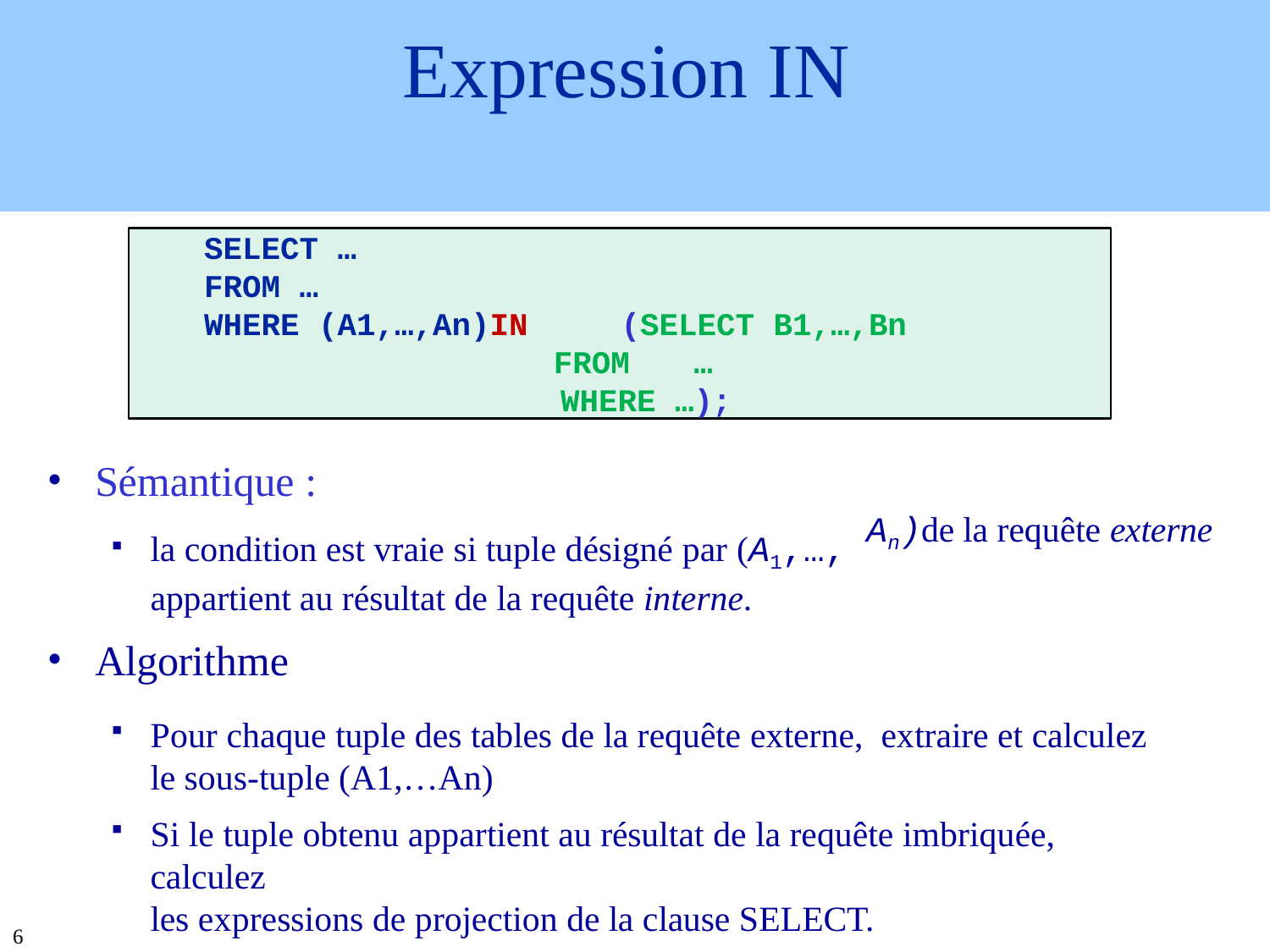

# Expression IN
SELECT …
FROM …
WHERE (A1,…,An)IN	(SELECT B1,…,Bn
FROM	…
WHERE …);
Sémantique :
la condition est vraie si tuple désigné par (A1,…, appartient au résultat de la requête interne.
Algorithme
An)de la requête externe
Pour chaque tuple des tables de la requête externe,  extraire et calculez le sous-tuple (A1,…An)
Si le tuple obtenu appartient au résultat de la requête imbriquée,  calculez
les expressions de projection de la clause SELECT.
6